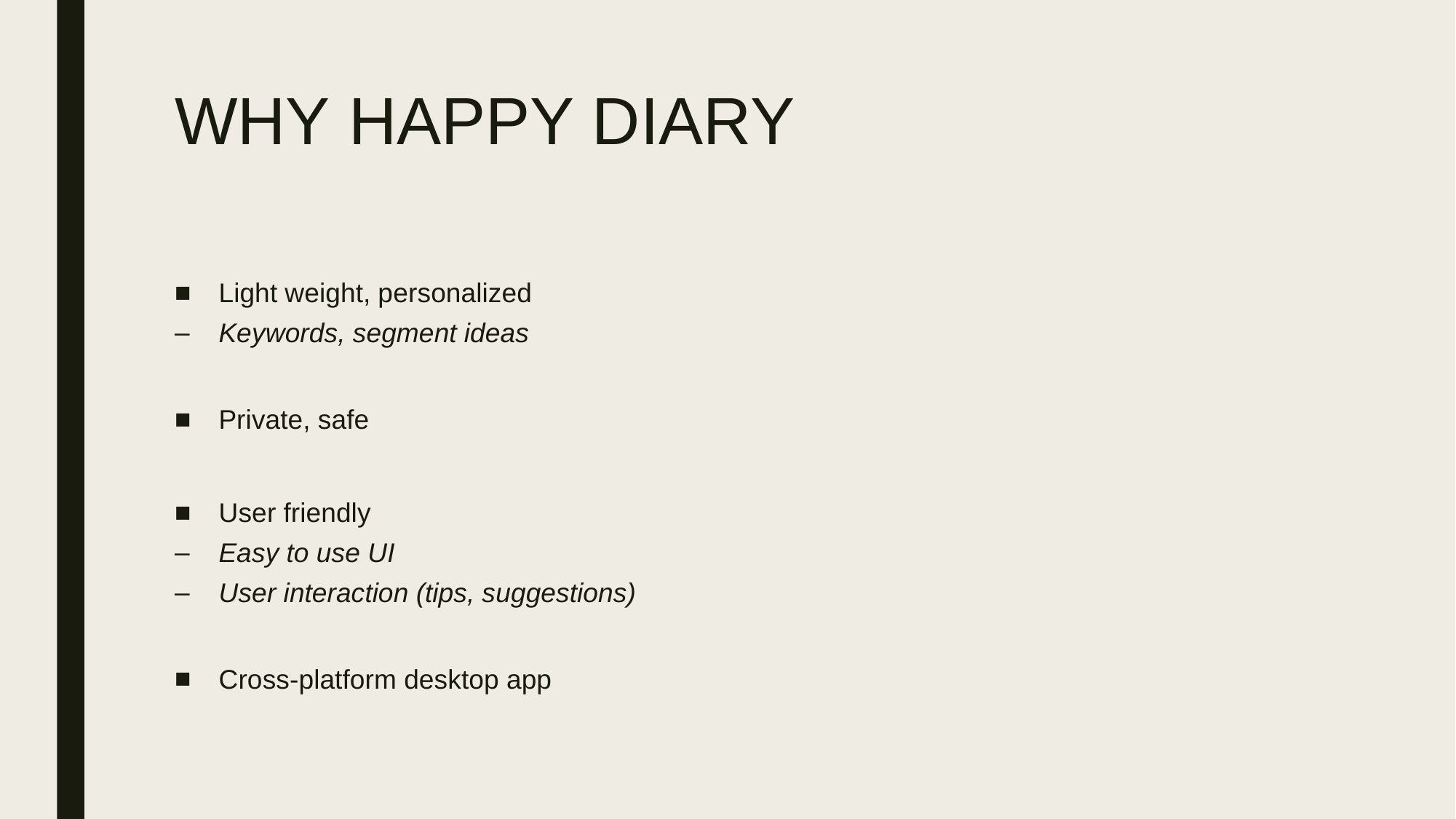

# WHY HAPPY DIARY
Light weight, personalized
Keywords, segment ideas

Private, safe

User friendly
Easy to use UI
User interaction (tips, suggestions)

Cross-platform desktop app